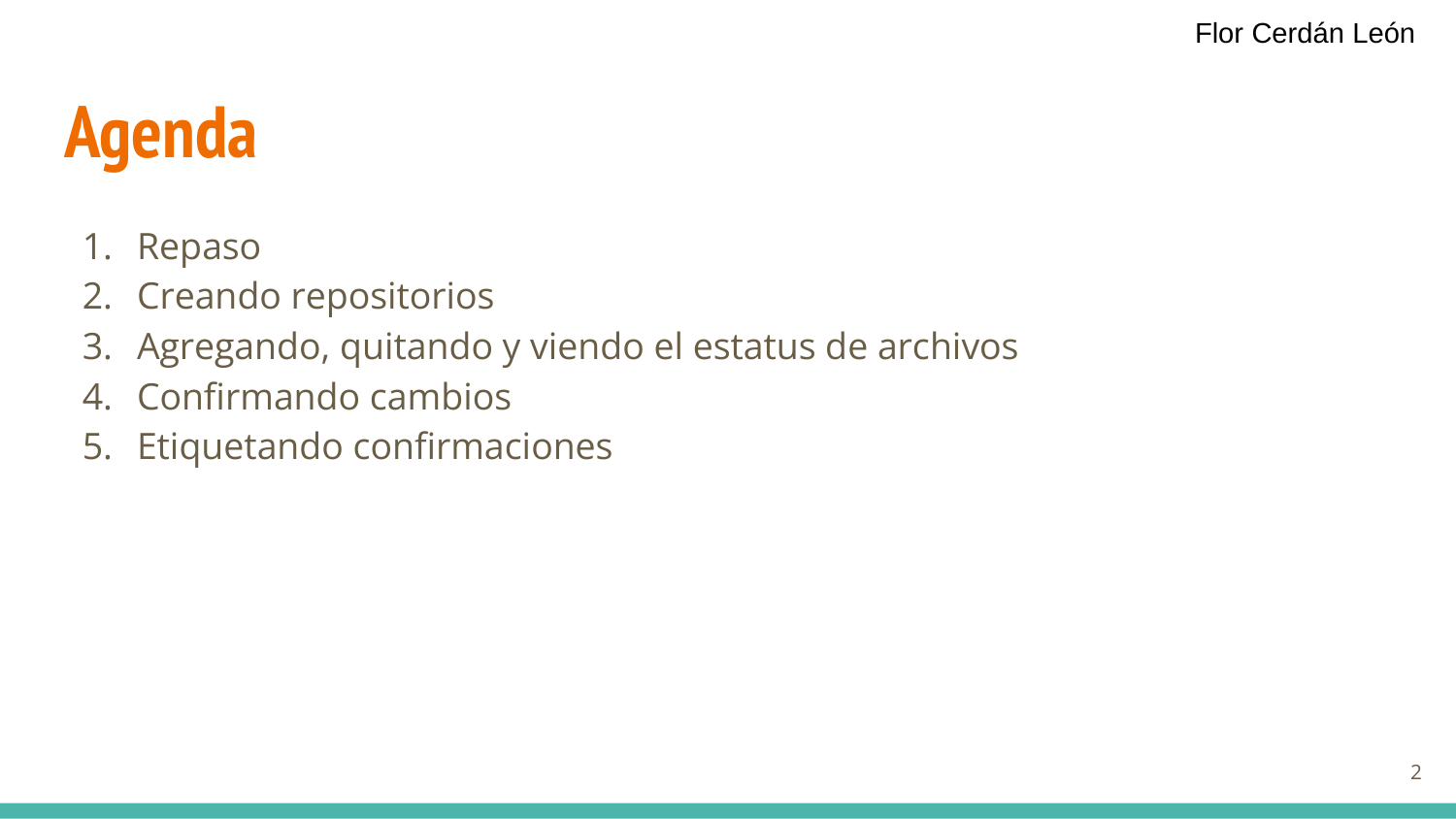

Flor Cerdán León
# Agenda
Repaso
Creando repositorios
Agregando, quitando y viendo el estatus de archivos
Confirmando cambios
Etiquetando confirmaciones
2